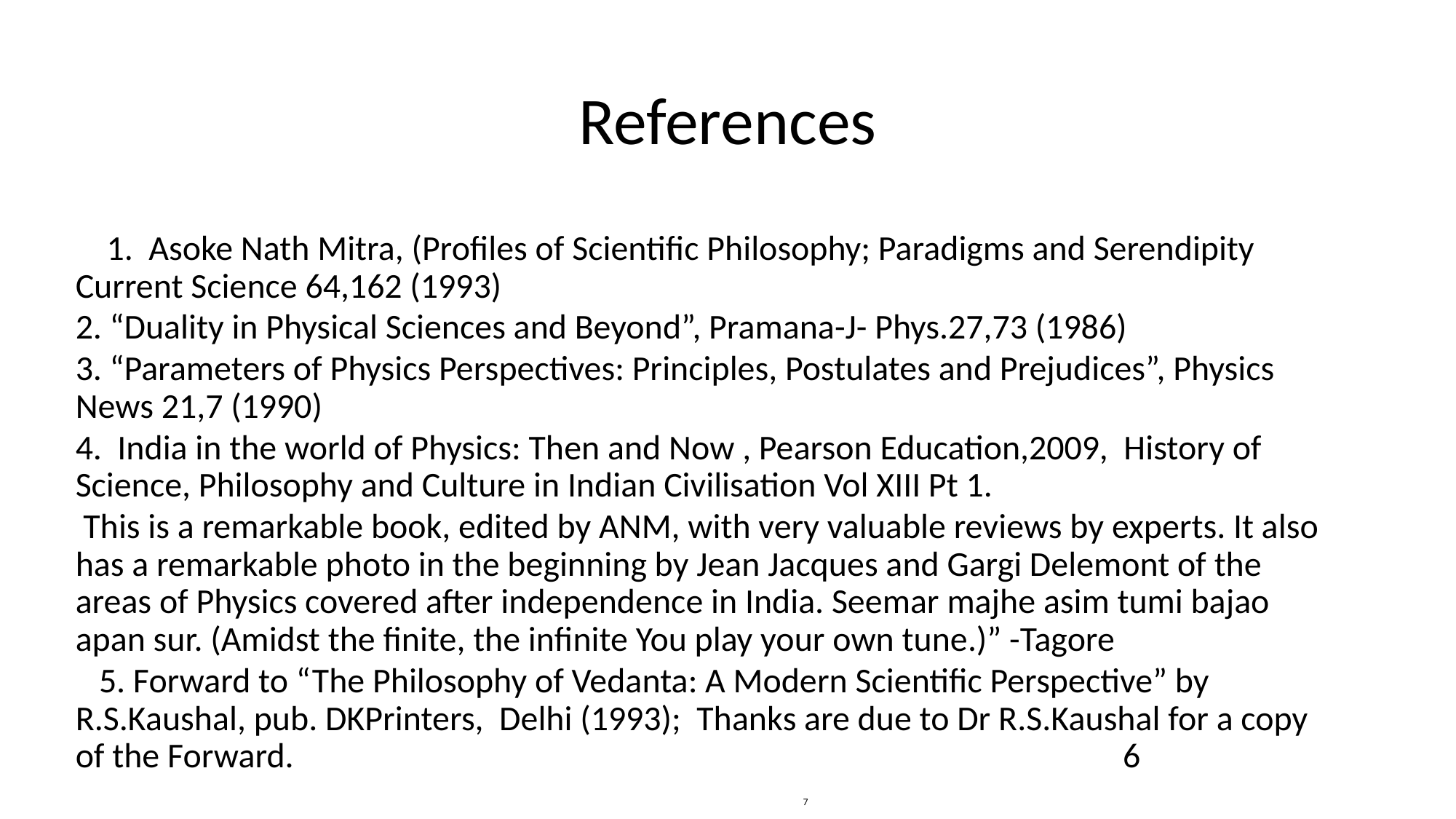

# References

    1.  Asoke Nath Mitra, (Profiles of Scientific Philosophy; Paradigms and Serendipity  Current Science 64,162 (1993)
2. “Duality in Physical Sciences and Beyond”, Pramana-J- Phys.27,73 (1986)
3. “Parameters of Physics Perspectives: Principles, Postulates and Prejudices”, Physics News 21,7 (1990)
4.  India in the world of Physics: Then and Now , Pearson Education,2009,  History of Science, Philosophy and Culture in Indian Civilisation Vol XIII Pt 1.
 This is a remarkable book, edited by ANM, with very valuable reviews by experts. It also has a remarkable photo in the beginning by Jean Jacques and Gargi Delemont of the areas of Physics covered after independence in India. Seemar majhe asim tumi bajao apan sur. (Amidst the finite, the infinite You play your own tune.)” -Tagore
   5. Forward to “The Philosophy of Vedanta: A Modern Scientific Perspective” by      R.S.Kaushal, pub. DKPrinters,  Delhi (1993);  Thanks are due to Dr R.S.Kaushal for a copy of the Forward.                                                                                                          6                                                                                                                       7